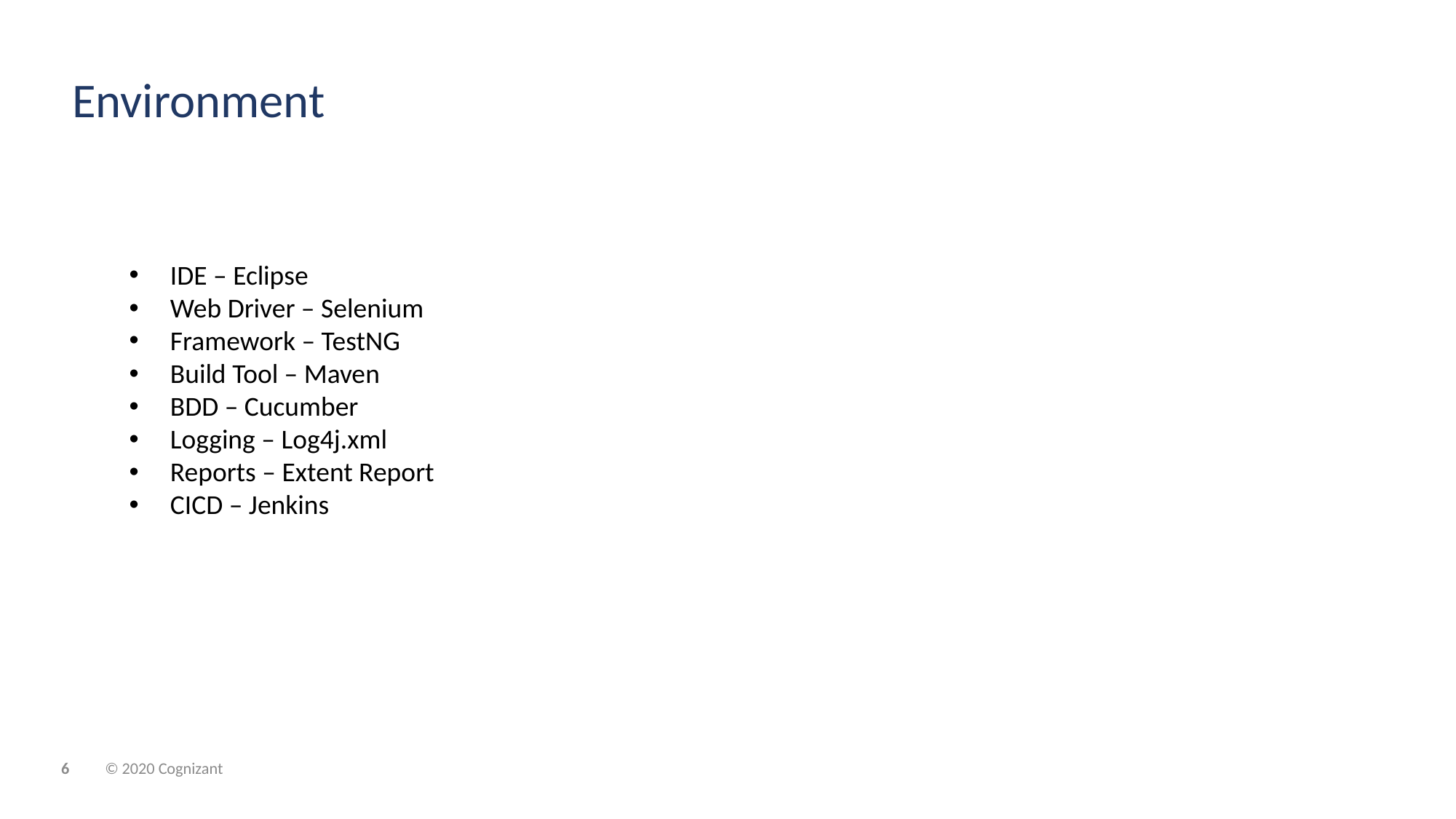

# Environment
IDE – Eclipse
Web Driver – Selenium
Framework – TestNG
Build Tool – Maven
BDD – Cucumber
Logging – Log4j.xml
Reports – Extent Report
CICD – Jenkins

© 2020 Cognizant
6